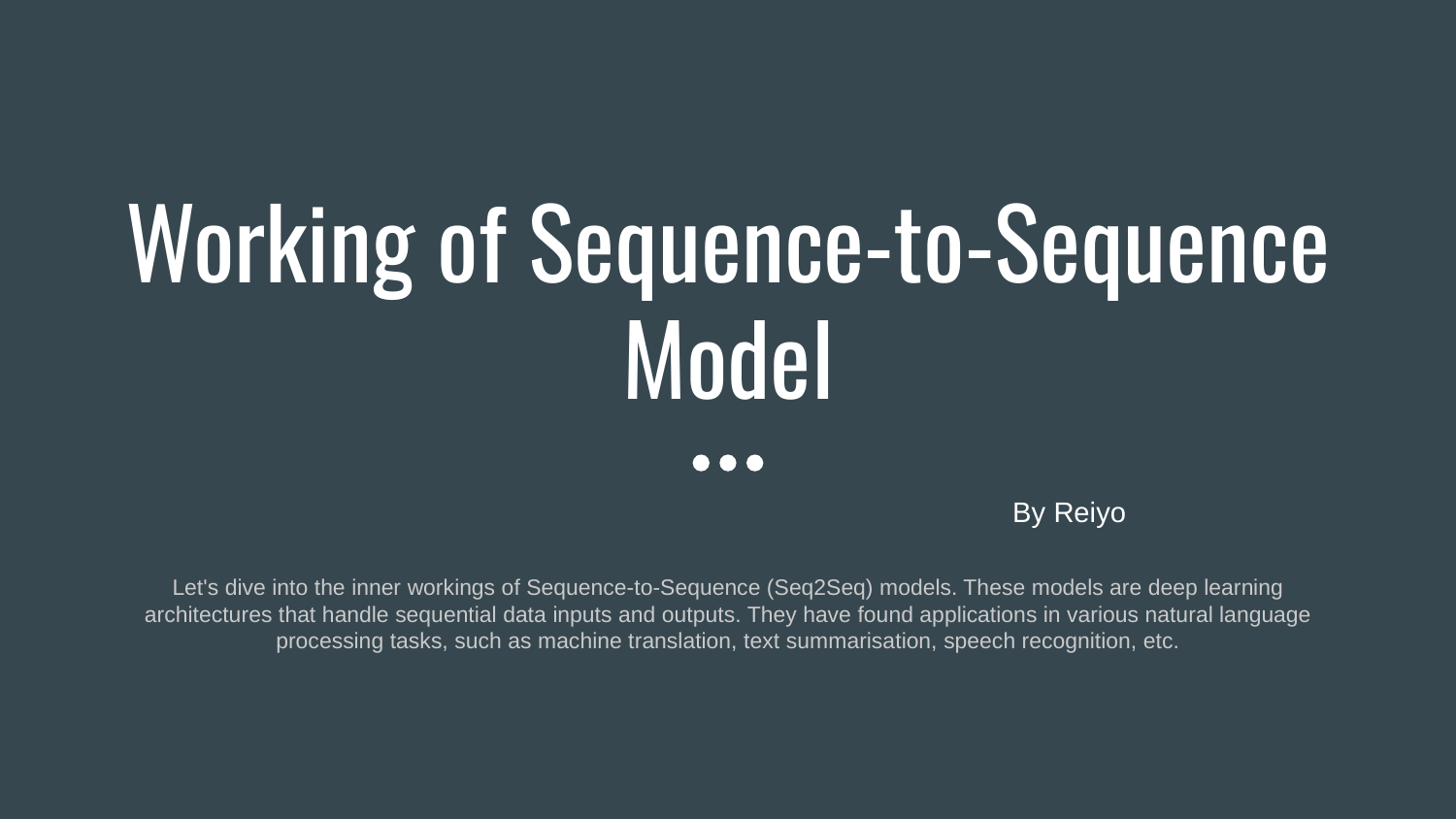

# Working of Sequence-to-Sequence Model
By Reiyo
Let's dive into the inner workings of Sequence-to-Sequence (Seq2Seq) models. These models are deep learning architectures that handle sequential data inputs and outputs. They have found applications in various natural language processing tasks, such as machine translation, text summarisation, speech recognition, etc.